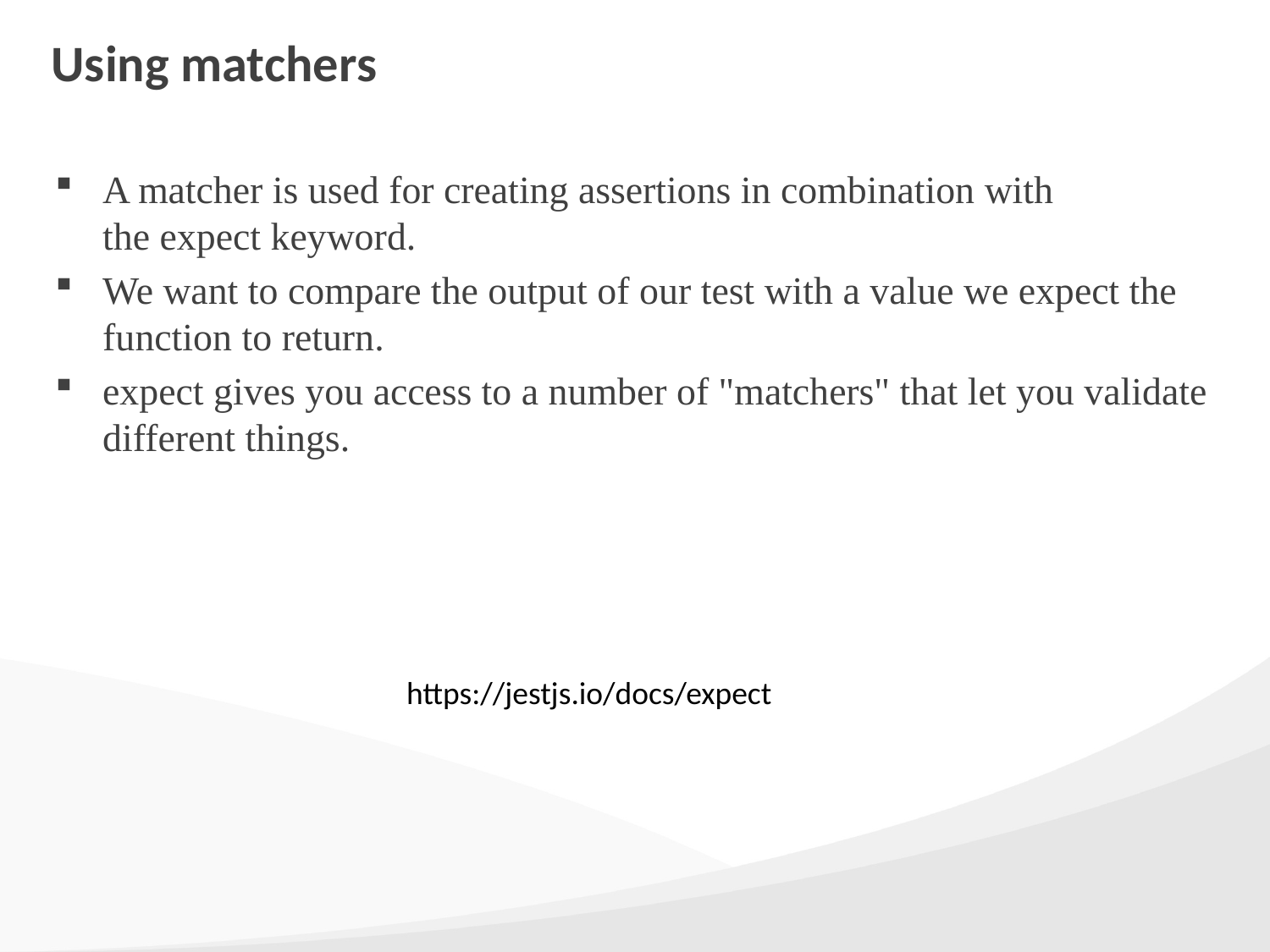

# Using matchers
A matcher is used for creating assertions in combination with the expect keyword.
We want to compare the output of our test with a value we expect the function to return.
expect gives you access to a number of "matchers" that let you validate different things.
https://jestjs.io/docs/expect